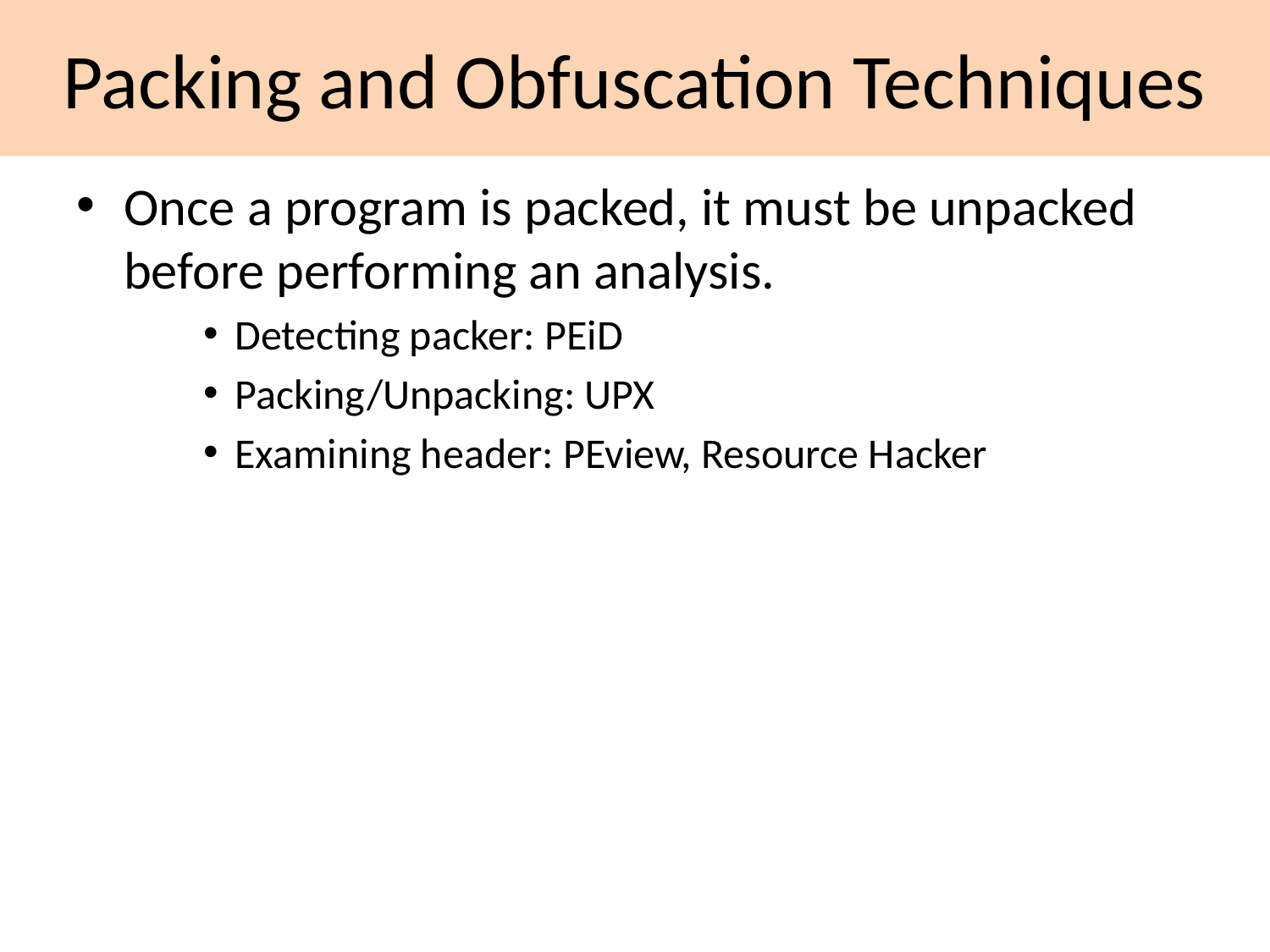

# Packing and Obfuscation Techniques
Once a program is packed, it must be unpacked  before performing an analysis.
Detecting packer: PEiD
Packing/Unpacking: UPX
Examining header: PEview, Resource Hacker